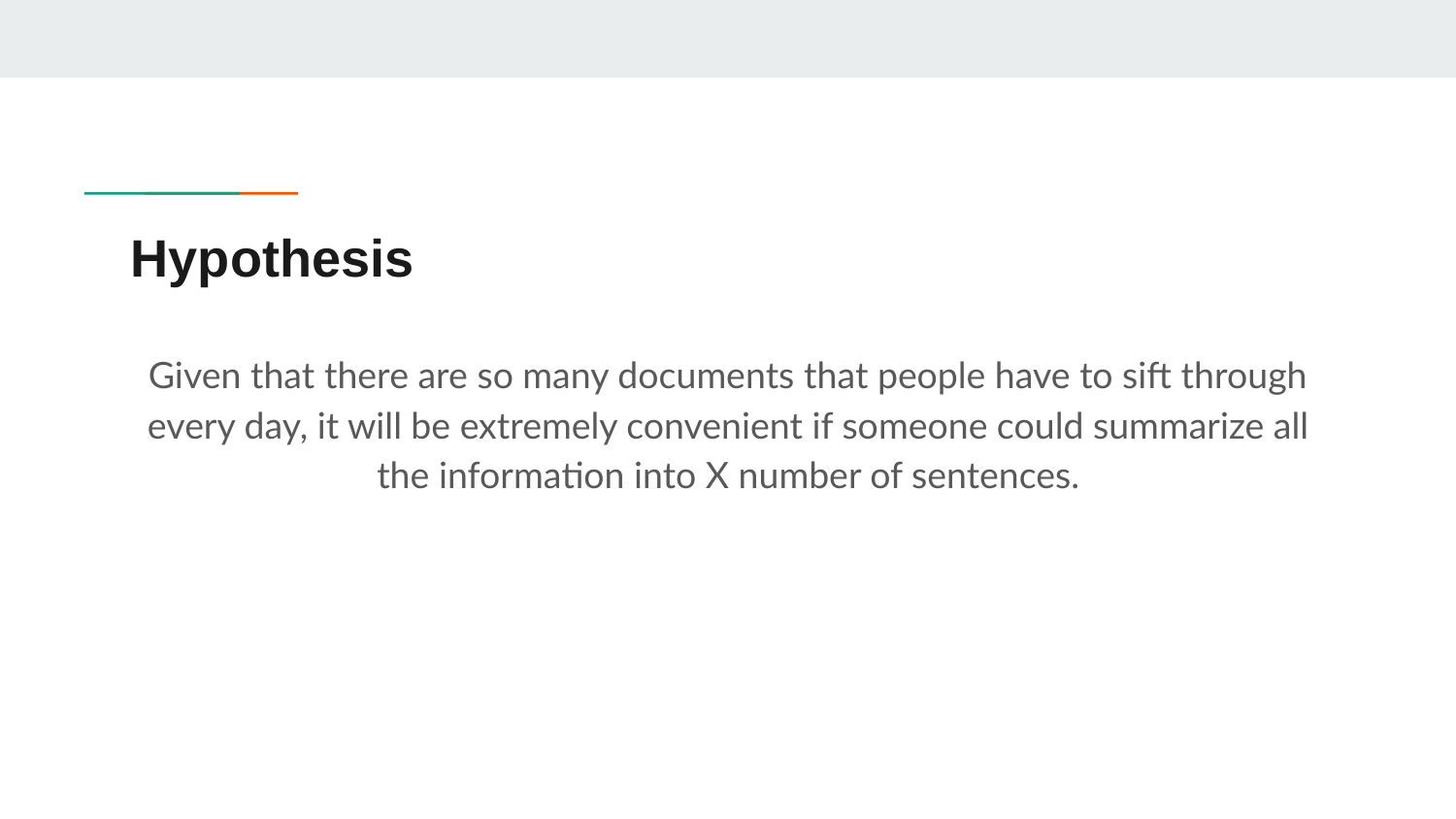

# Hypothesis
Given that there are so many documents that people have to sift through every day, it will be extremely convenient if someone could summarize all the information into X number of sentences.